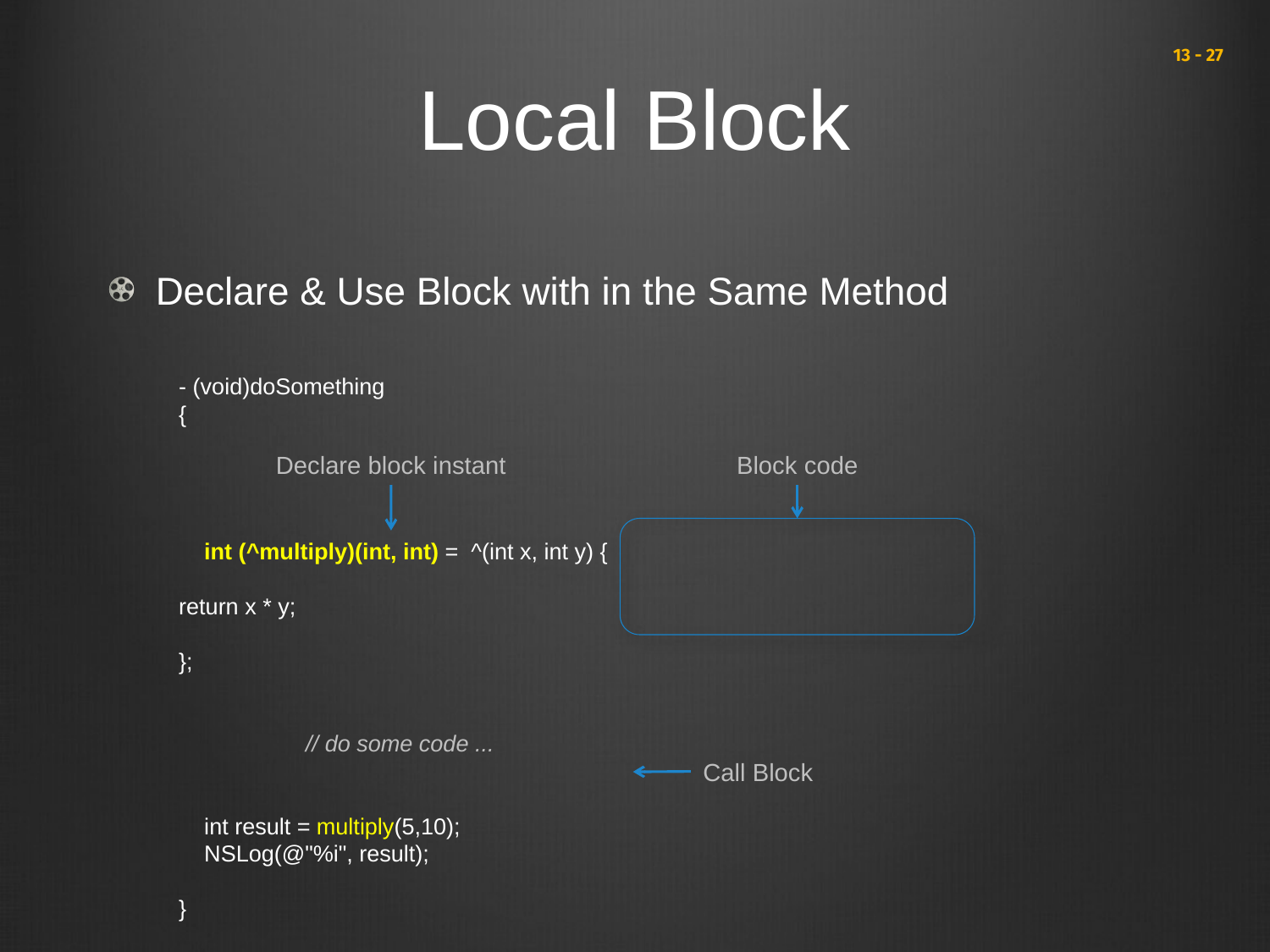

# Local Block
 13 - 27
Declare & Use Block with in the Same Method
- (void)doSomething
{

    int (^multiply)(int, int) =  ^(int x, int y) {
					        		return x * y;
    							  };

	// do some code ...

    int result = multiply(5,10);
    NSLog(@"%i", result);

}
Declare block instant
Block code

Call Block